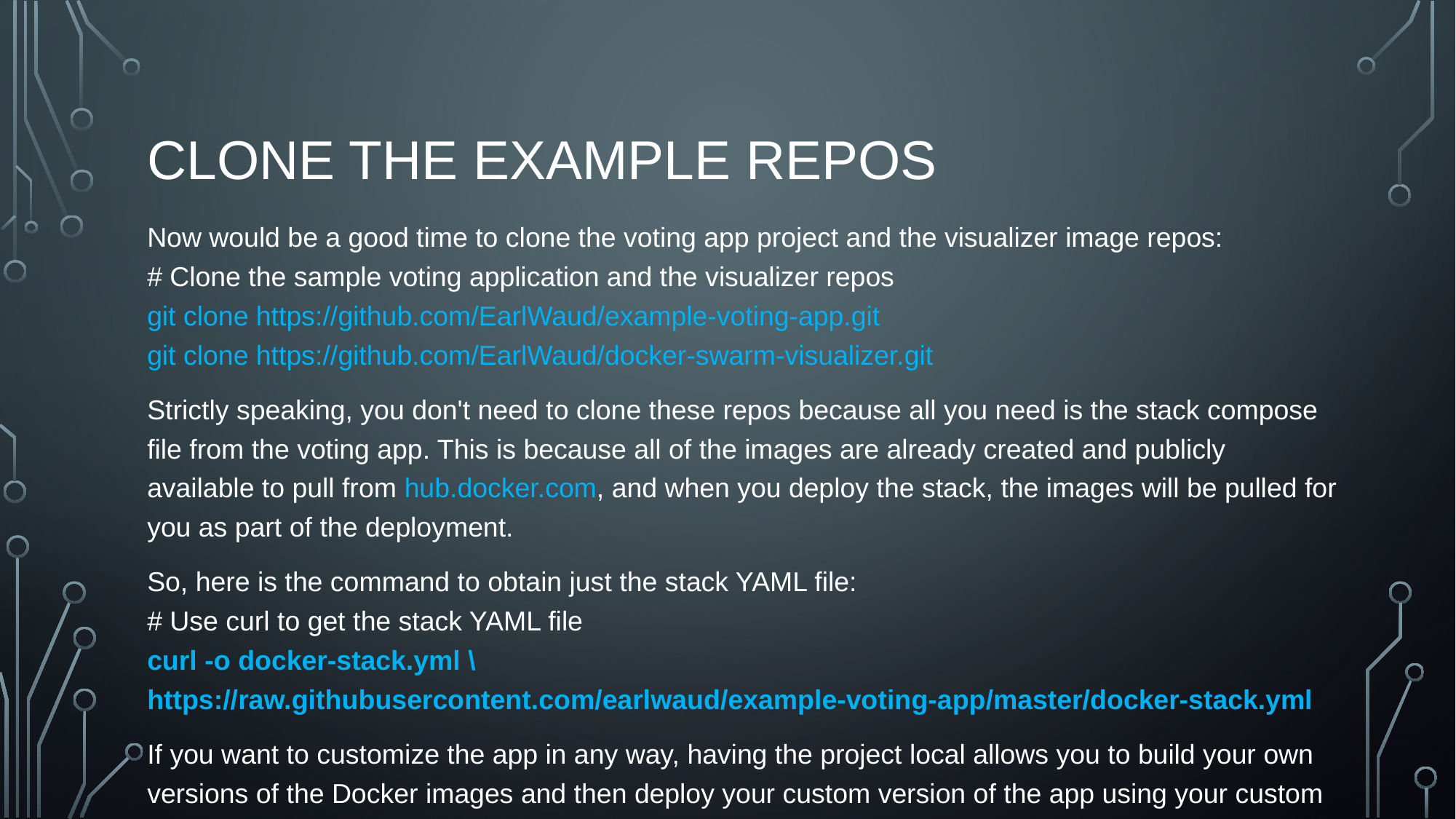

# Clone the example repos
Now would be a good time to clone the voting app project and the visualizer image repos:
# Clone the sample voting application and the visualizer repos
git clone https://github.com/EarlWaud/example-voting-app.git
git clone https://github.com/EarlWaud/docker-swarm-visualizer.git
Strictly speaking, you don't need to clone these repos because all you need is the stack compose file from the voting app. This is because all of the images are already created and publicly available to pull from hub.docker.com, and when you deploy the stack, the images will be pulled for you as part of the deployment.
So, here is the command to obtain just the stack YAML file:
# Use curl to get the stack YAML file
curl -o docker-stack.yml \
https://raw.githubusercontent.com/earlwaud/example-voting-app/master/docker-stack.yml
If you want to customize the app in any way, having the project local allows you to build your own versions of the Docker images and then deploy your custom version of the app using your custom images.